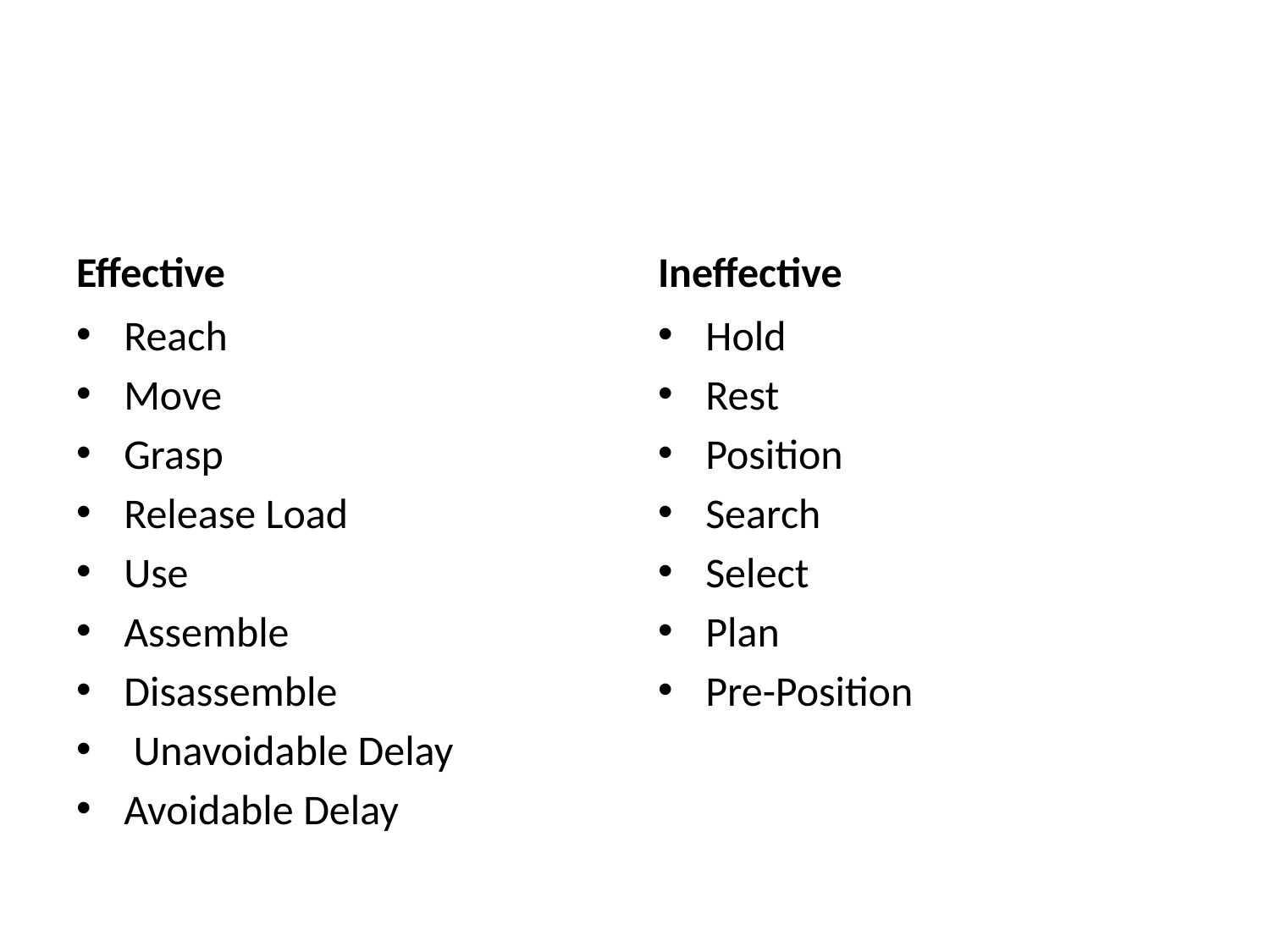

Effective
Ineffective
Reach
Move
Grasp
Release Load
Use
Assemble
Disassemble
 Unavoidable Delay
Avoidable Delay
Hold
Rest
Position
Search
Select
Plan
Pre-Position